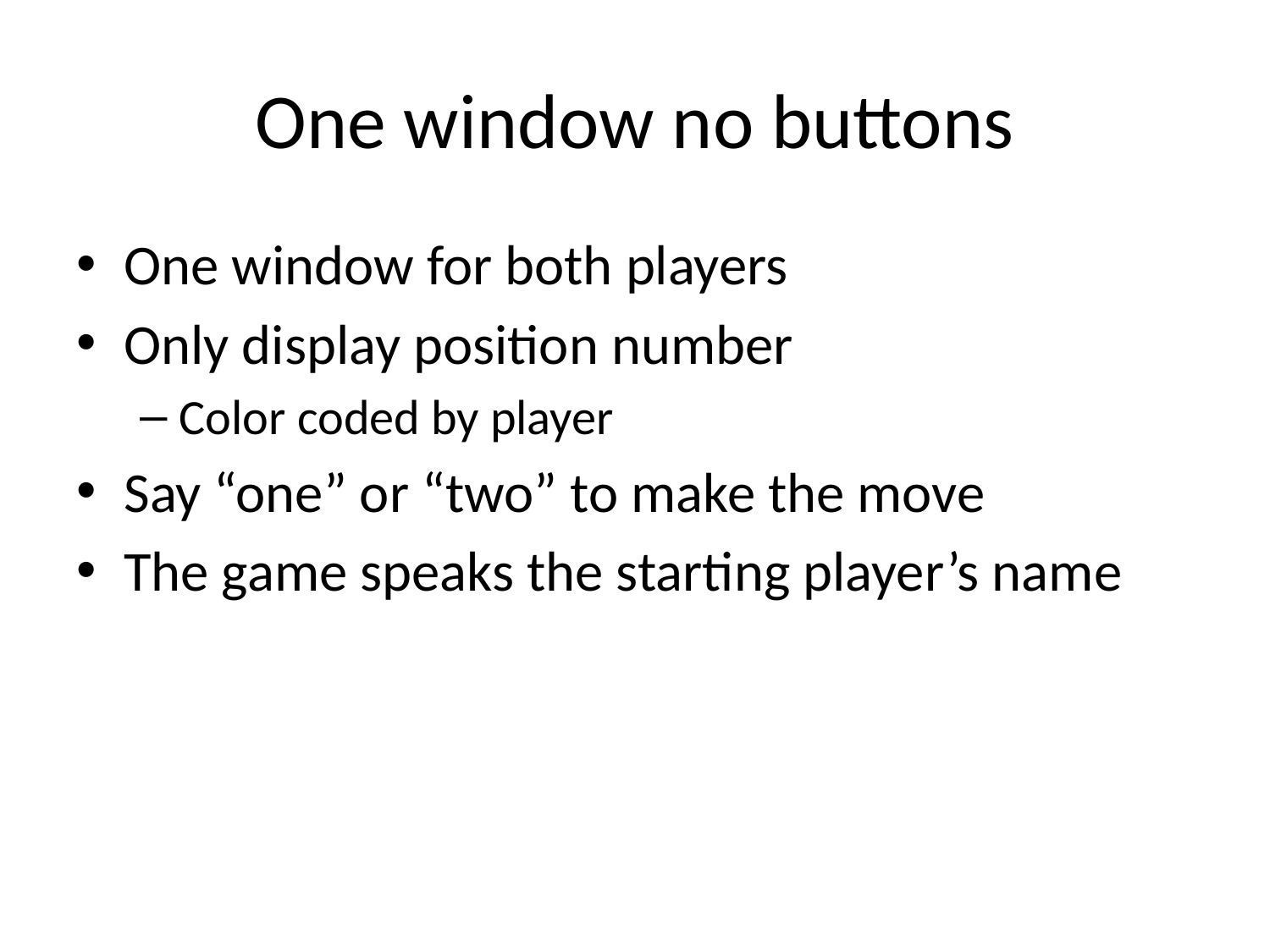

# One window no buttons
One window for both players
Only display position number
Color coded by player
Say “one” or “two” to make the move
The game speaks the starting player’s name